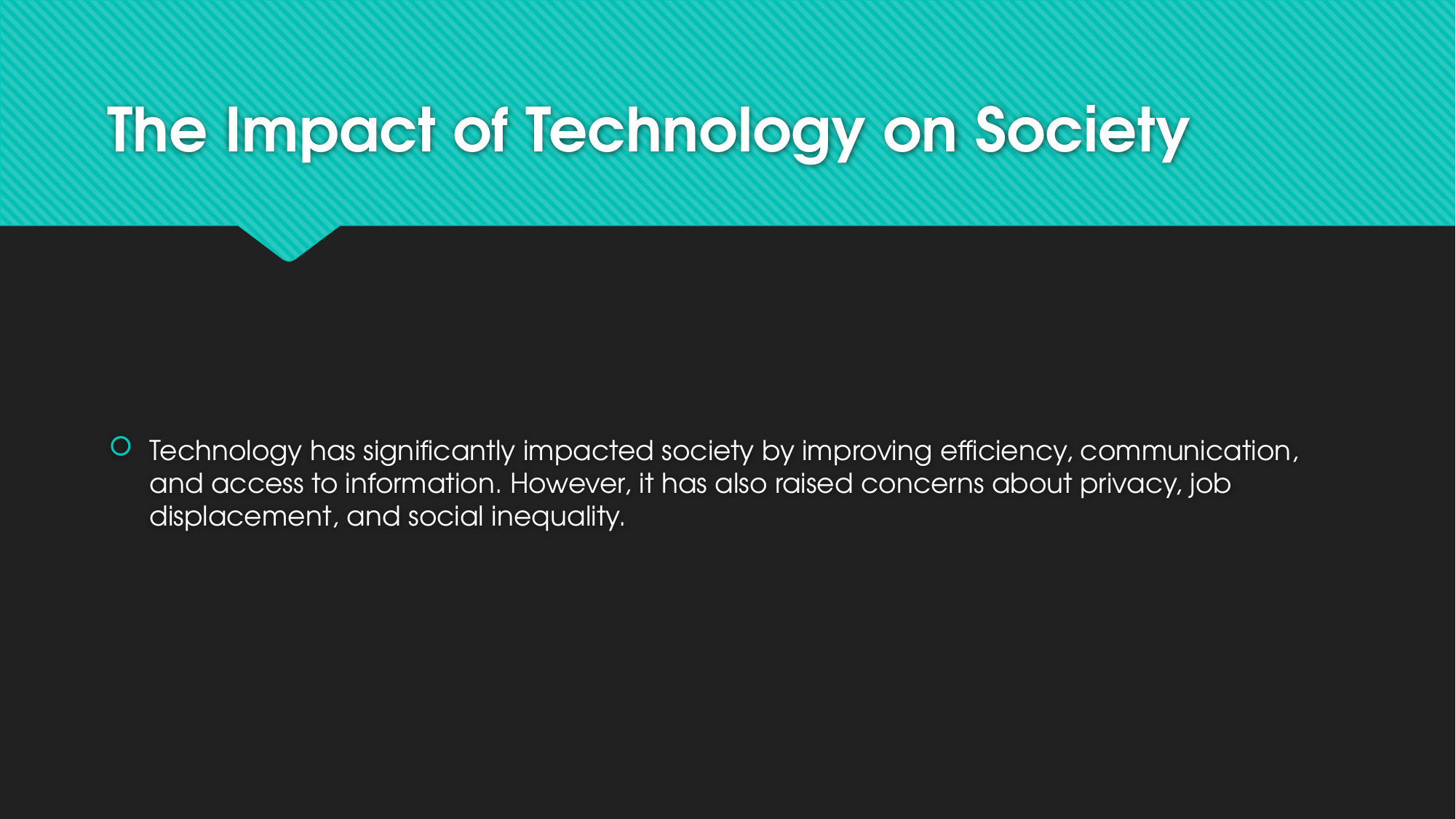

# The Impact of Technology on Society
Technology has significantly impacted society by improving efficiency, communication, and access to information. However, it has also raised concerns about privacy, job displacement, and social inequality.